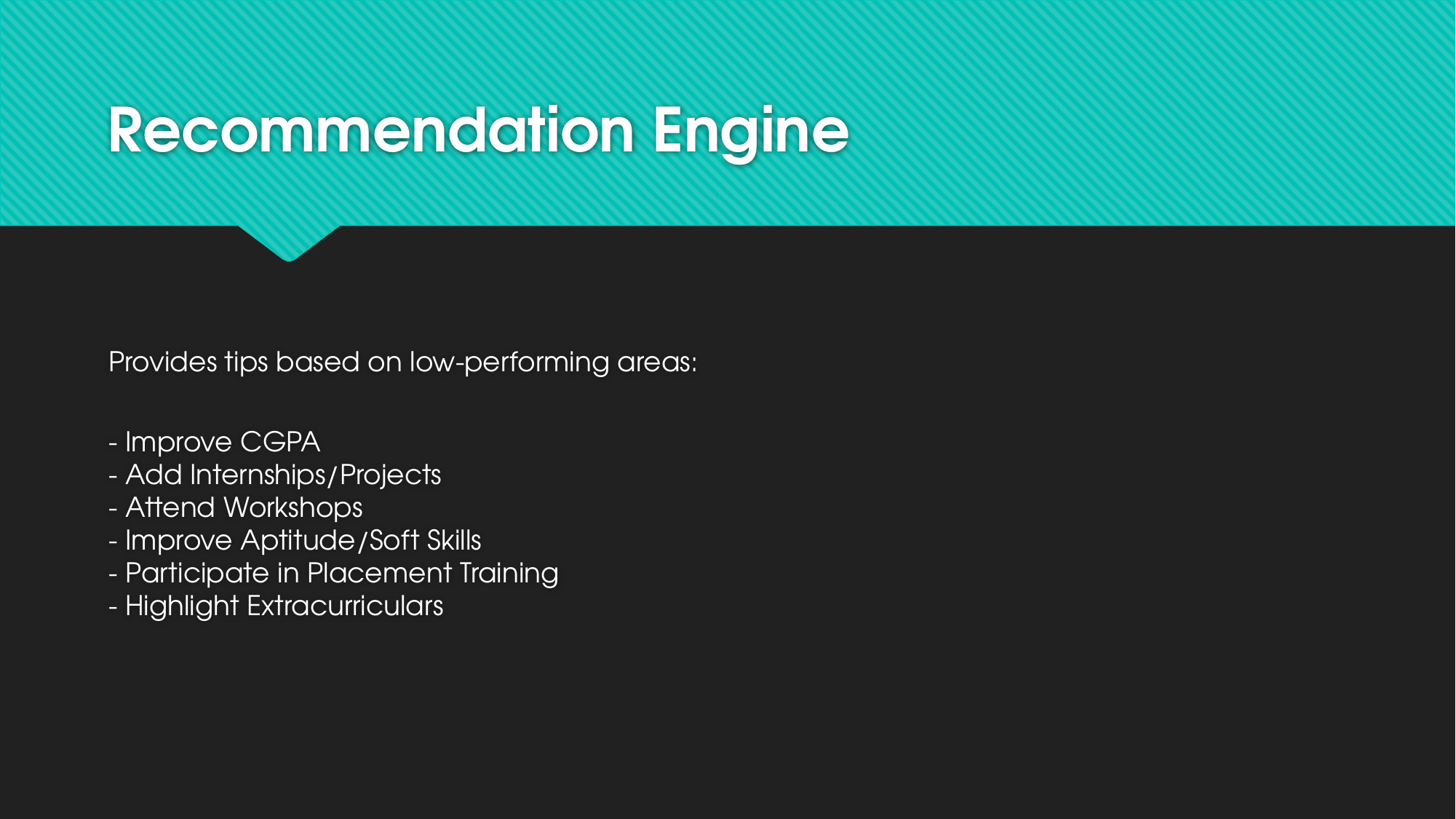

# Recommendation Engine
Provides tips based on low-performing areas:
- Improve CGPA
- Add Internships/Projects
- Attend Workshops
- Improve Aptitude/Soft Skills
- Participate in Placement Training
- Highlight Extracurriculars